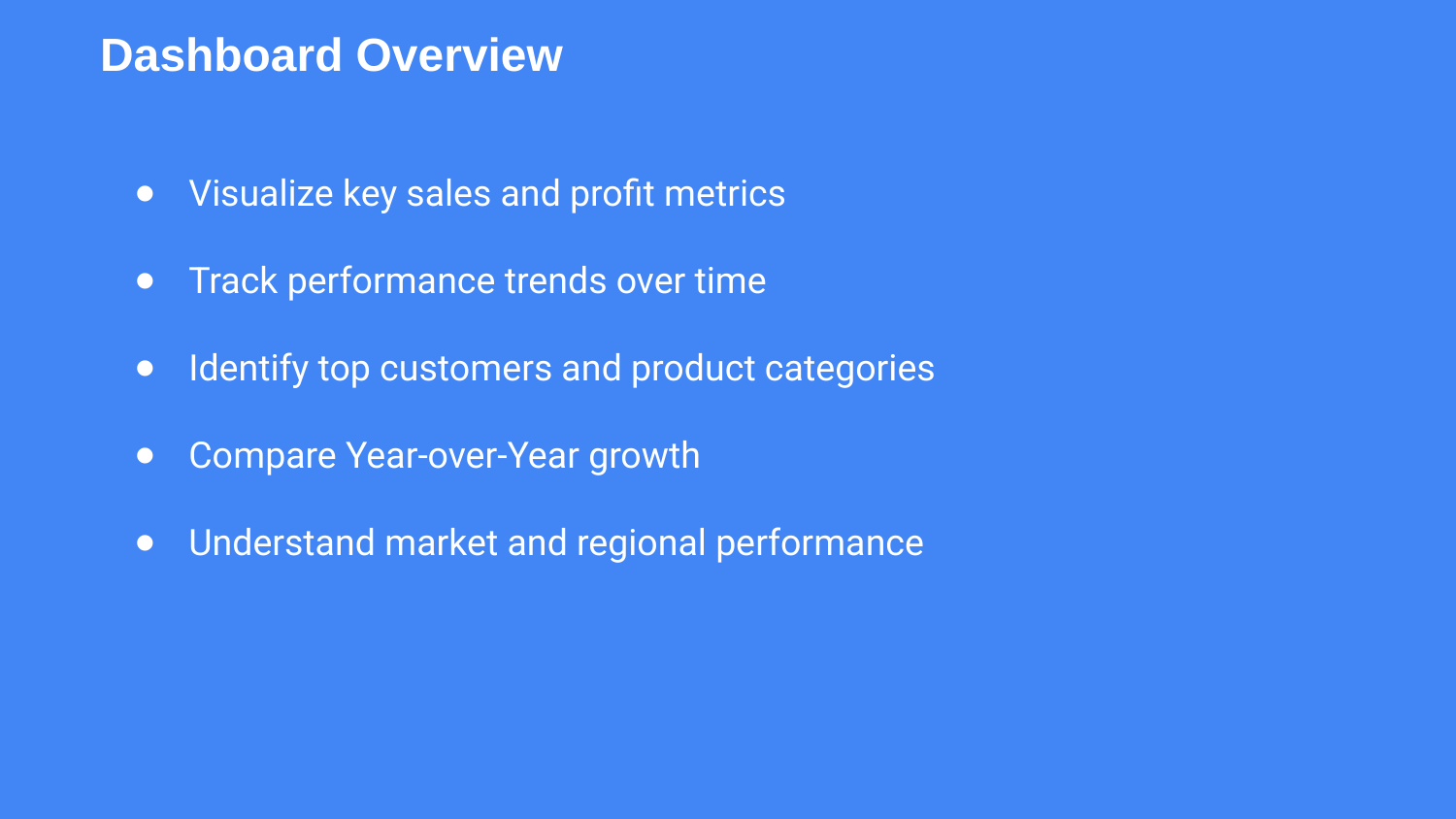

# Dashboard Overview

Visualize key sales and profit metrics
Track performance trends over time
Identify top customers and product categories
Compare Year-over-Year growth
Understand market and regional performance